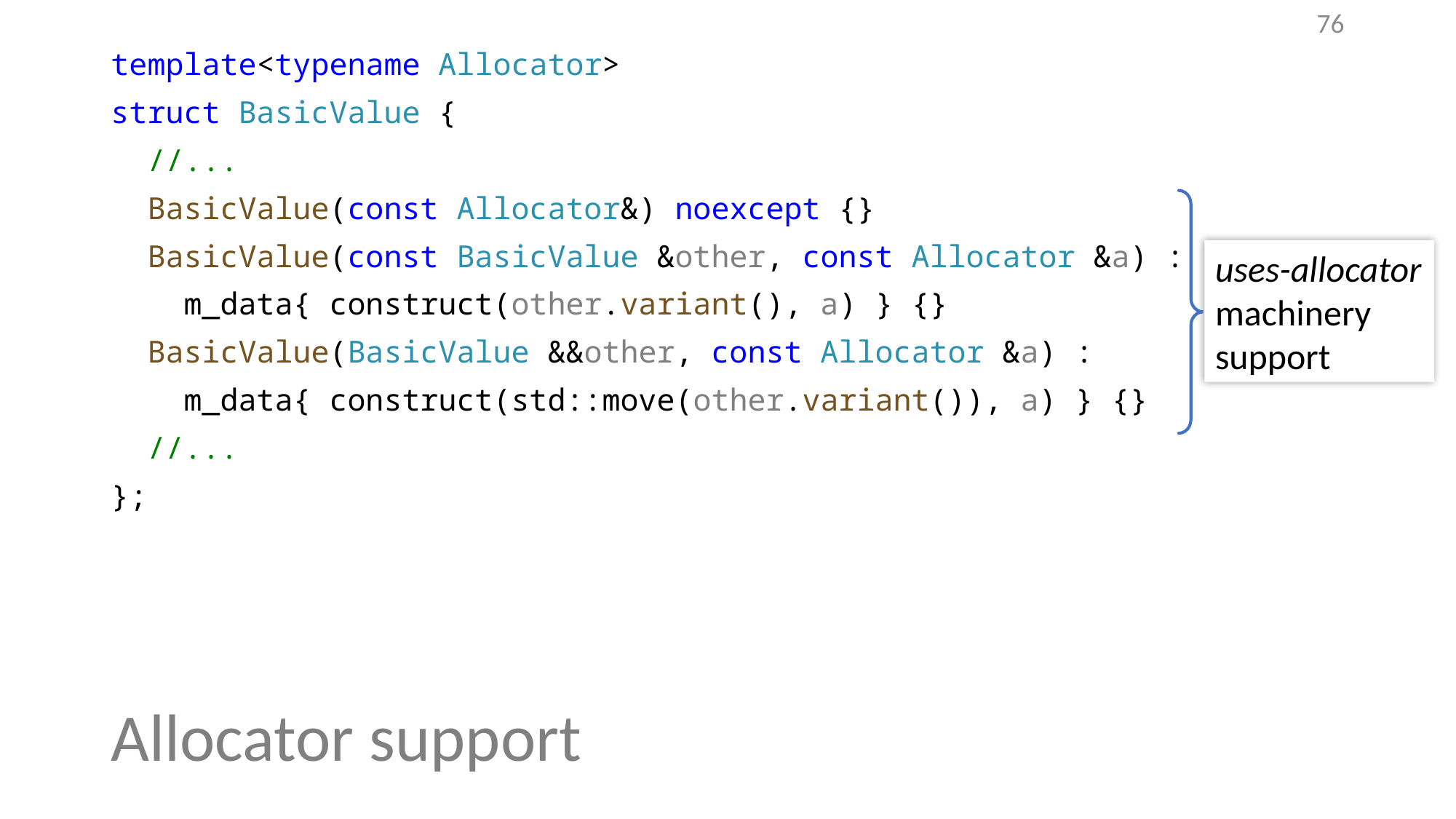

76
template<typename Allocator>
struct BasicValue {
  //...
  BasicValue(const Allocator&) noexcept {}
  BasicValue(const BasicValue &other, const Allocator &a) :
    m_data{ construct(other.variant(), a) } {}
  BasicValue(BasicValue &&other, const Allocator &a) :
    m_data{ construct(std::move(other.variant()), a) } {}
  //...
};

uses-allocator machinery support
# Allocator support